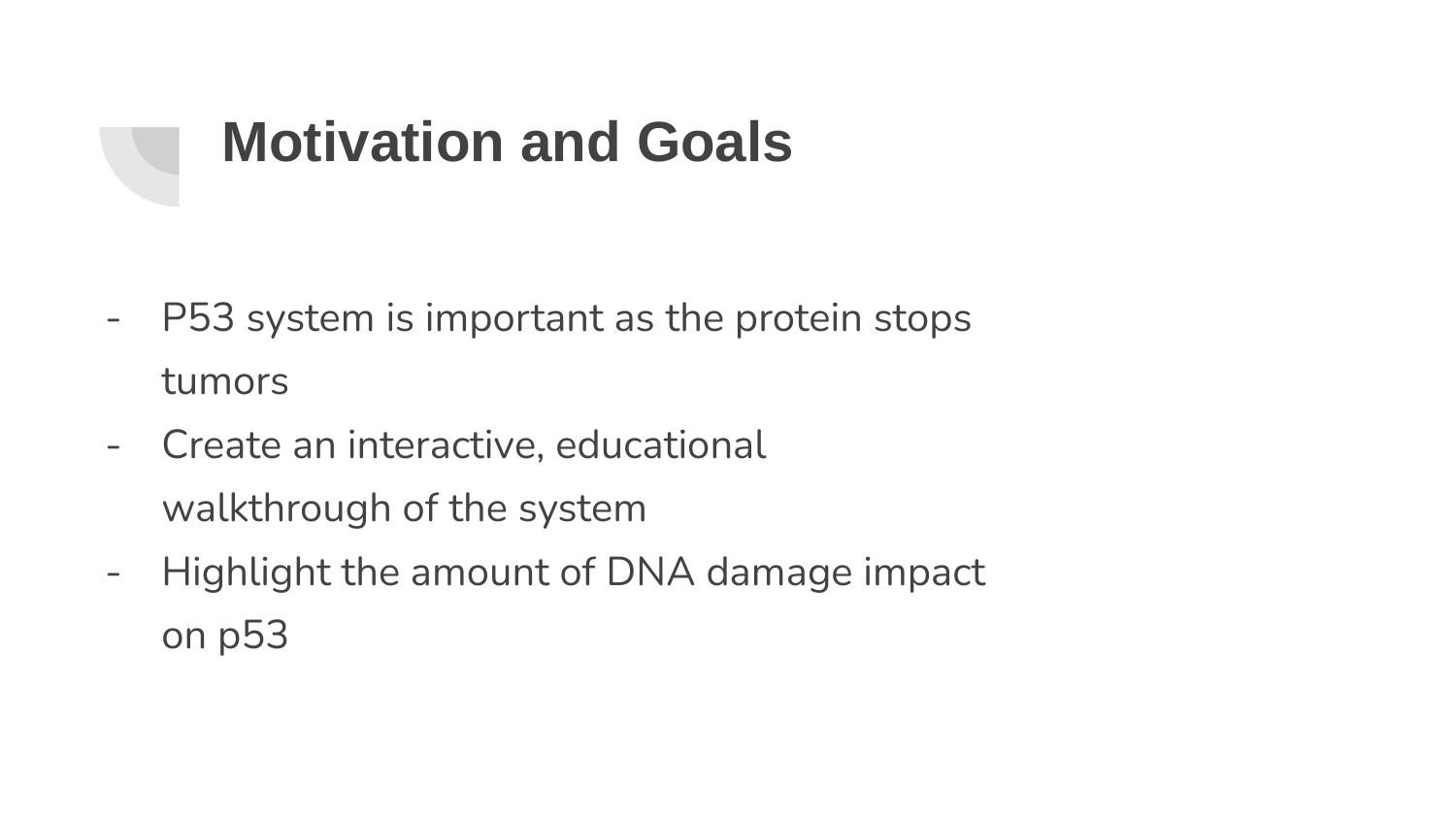

# Motivation and Goals
P53 system is important as the protein stops tumors
Create an interactive, educational walkthrough of the system
Highlight the amount of DNA damage impact on p53